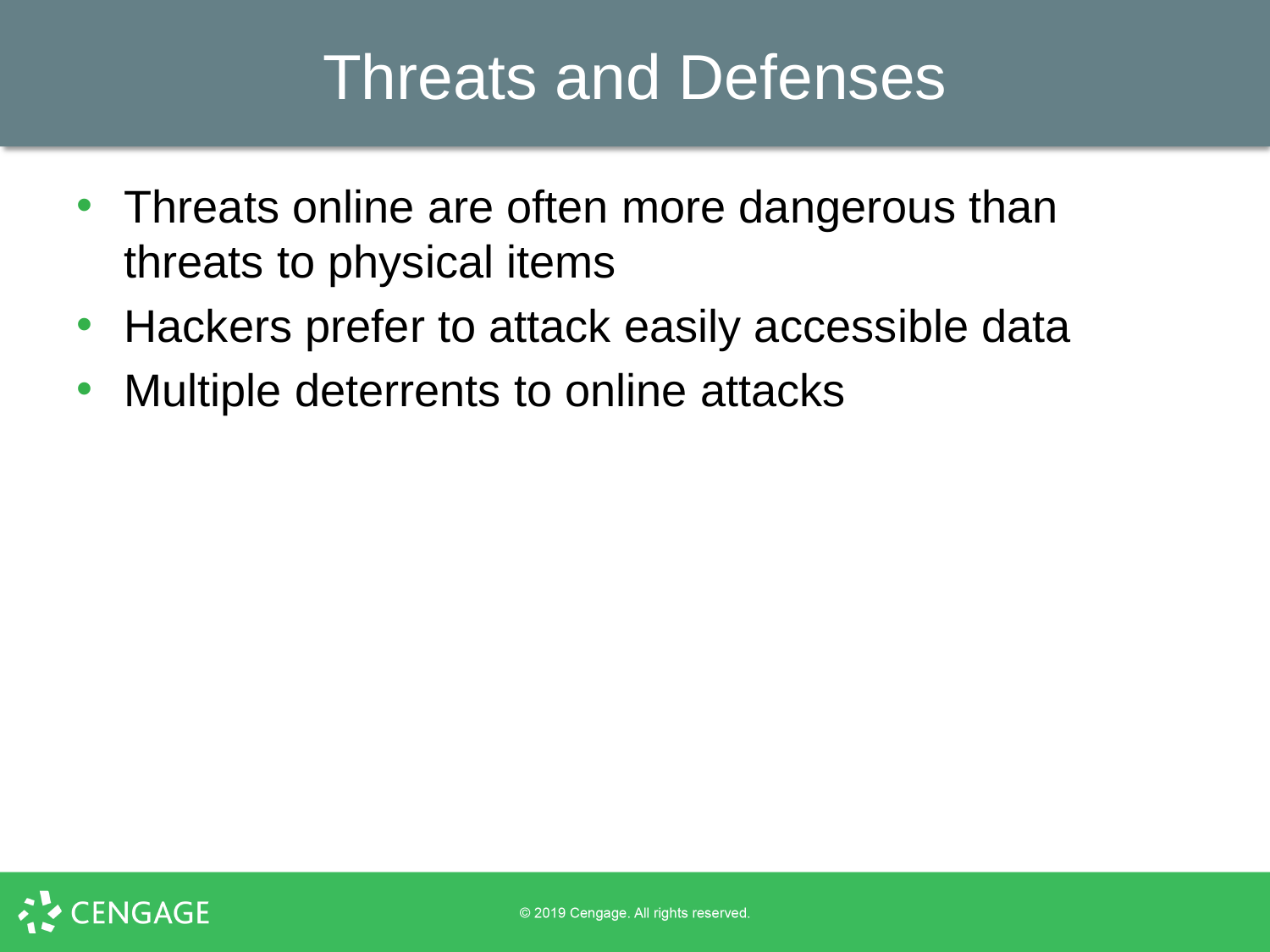

# Threats and Defenses
Threats online are often more dangerous than threats to physical items
Hackers prefer to attack easily accessible data
Multiple deterrents to online attacks